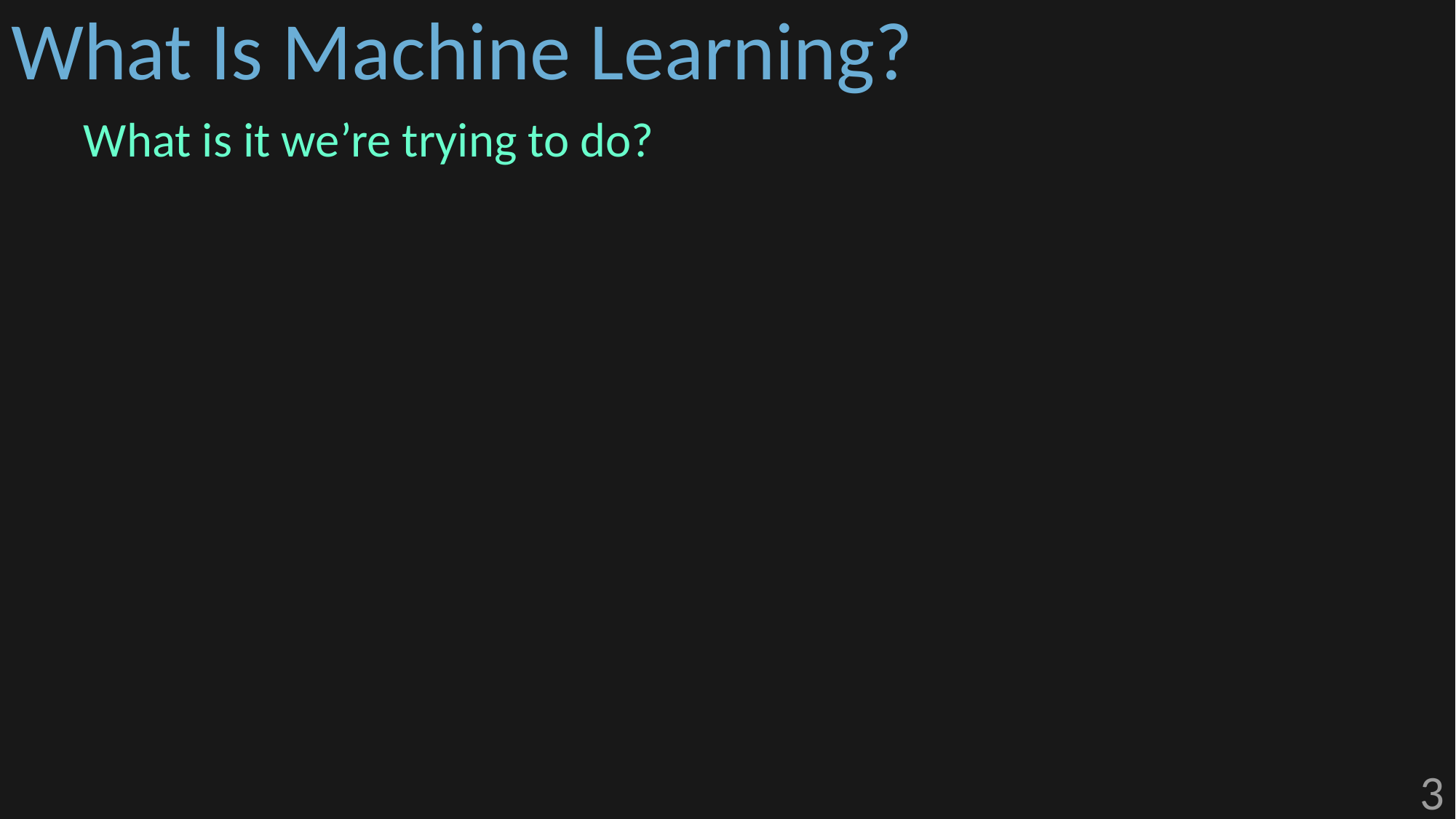

# What Is Machine Learning?
What is it we’re trying to do?

3